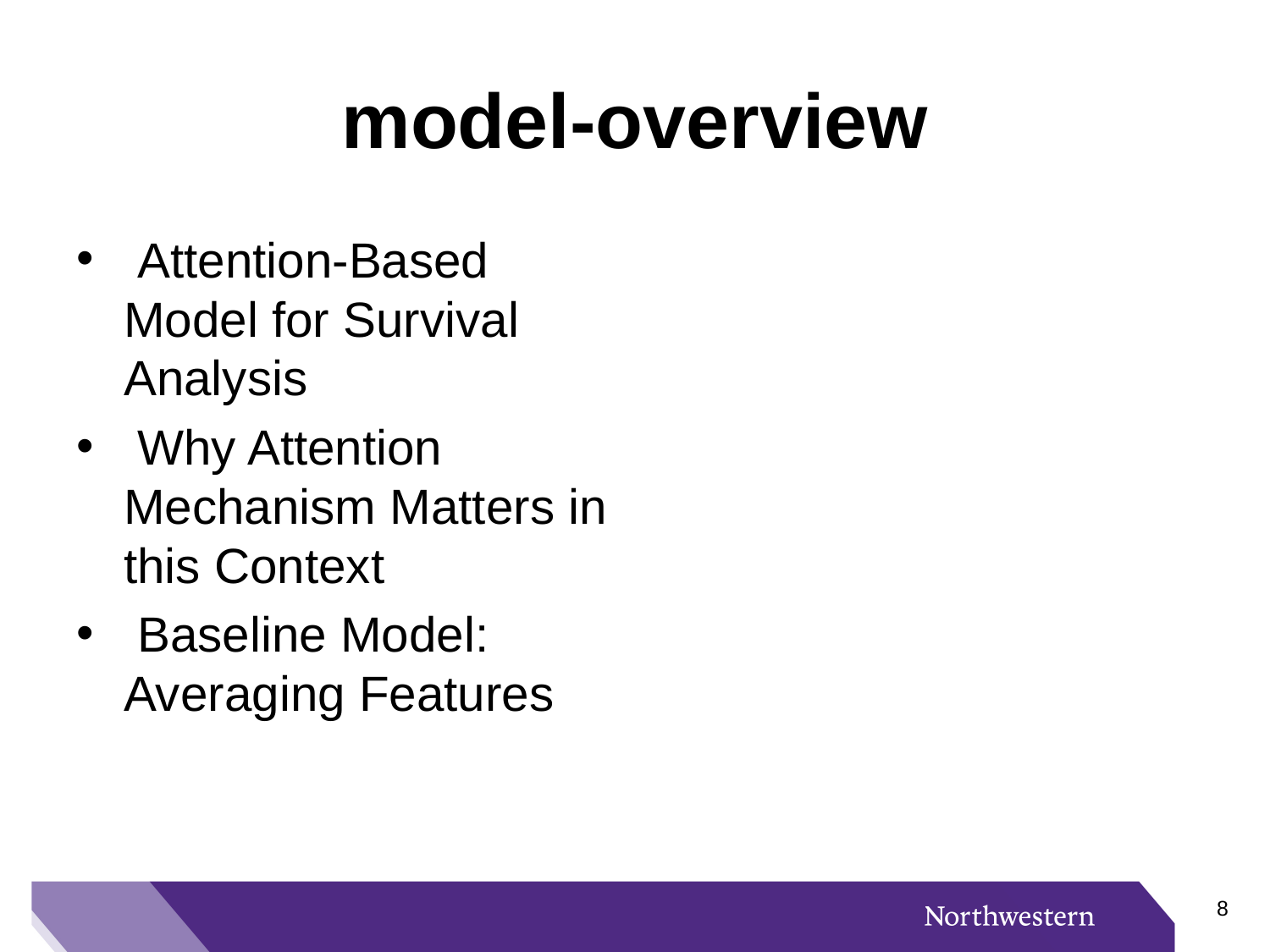

# model-overview
 Attention-Based Model for Survival Analysis
 Why Attention Mechanism Matters in this Context
 Baseline Model: Averaging Features

8